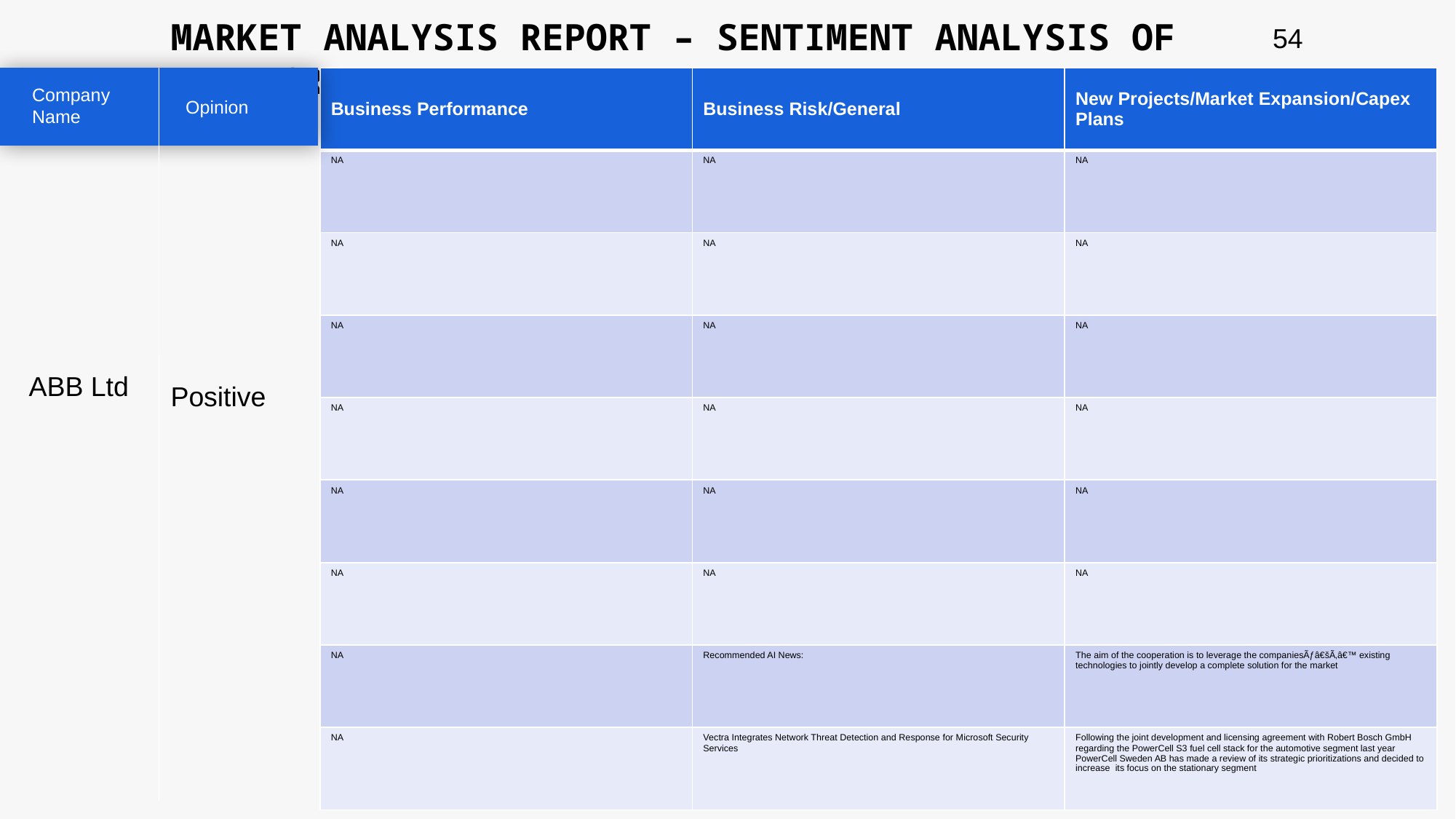

MARKET ANALYSIS REPORT – SENTIMENT ANALYSIS OF PEER GROUP
54

| Business Performance | Business Risk/General | New Projects/Market Expansion/Capex Plans |
| --- | --- | --- |
| NA | NA | NA |
| NA | NA | NA |
| NA | NA | NA |
| NA | NA | NA |
| NA | NA | NA |
| NA | NA | NA |
| NA | Recommended AI News: | The aim of the cooperation is to leverage the companiesÃƒâ€šÃ‚â€™ existing technologies to jointly develop a complete solution for the market |
| NA | Vectra Integrates Network Threat Detection and Response for Microsoft Security Services | Following the joint development and licensing agreement with Robert Bosch GmbH regarding the PowerCell S3 fuel cell stack for the automotive segment last year PowerCell Sweden AB has made a review of its strategic prioritizations and decided to increase its focus on the stationary segment |
Company Name
Opinion
ABB Ltd
Positive